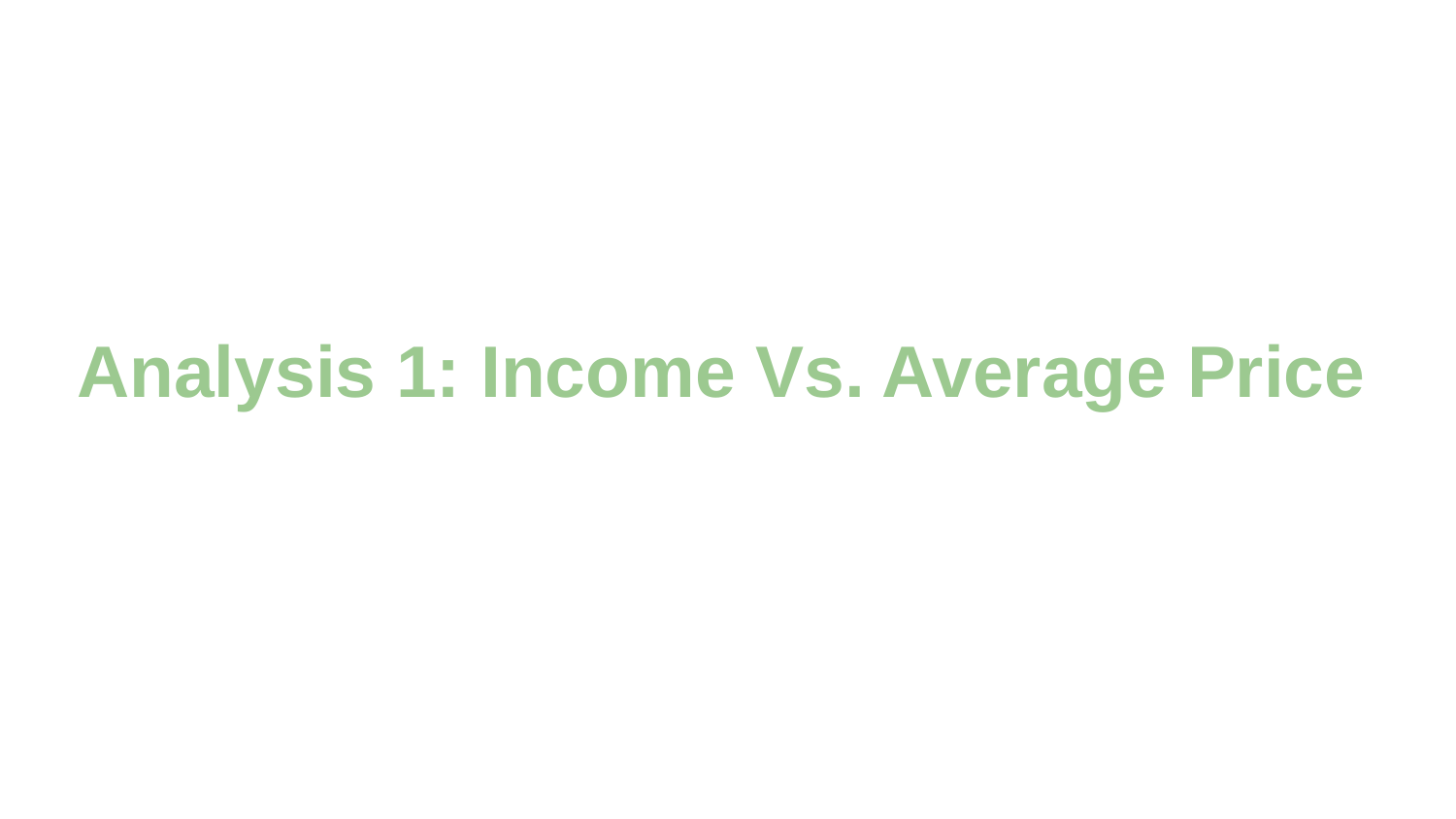

# Analysis 1: Income Vs. Average Price